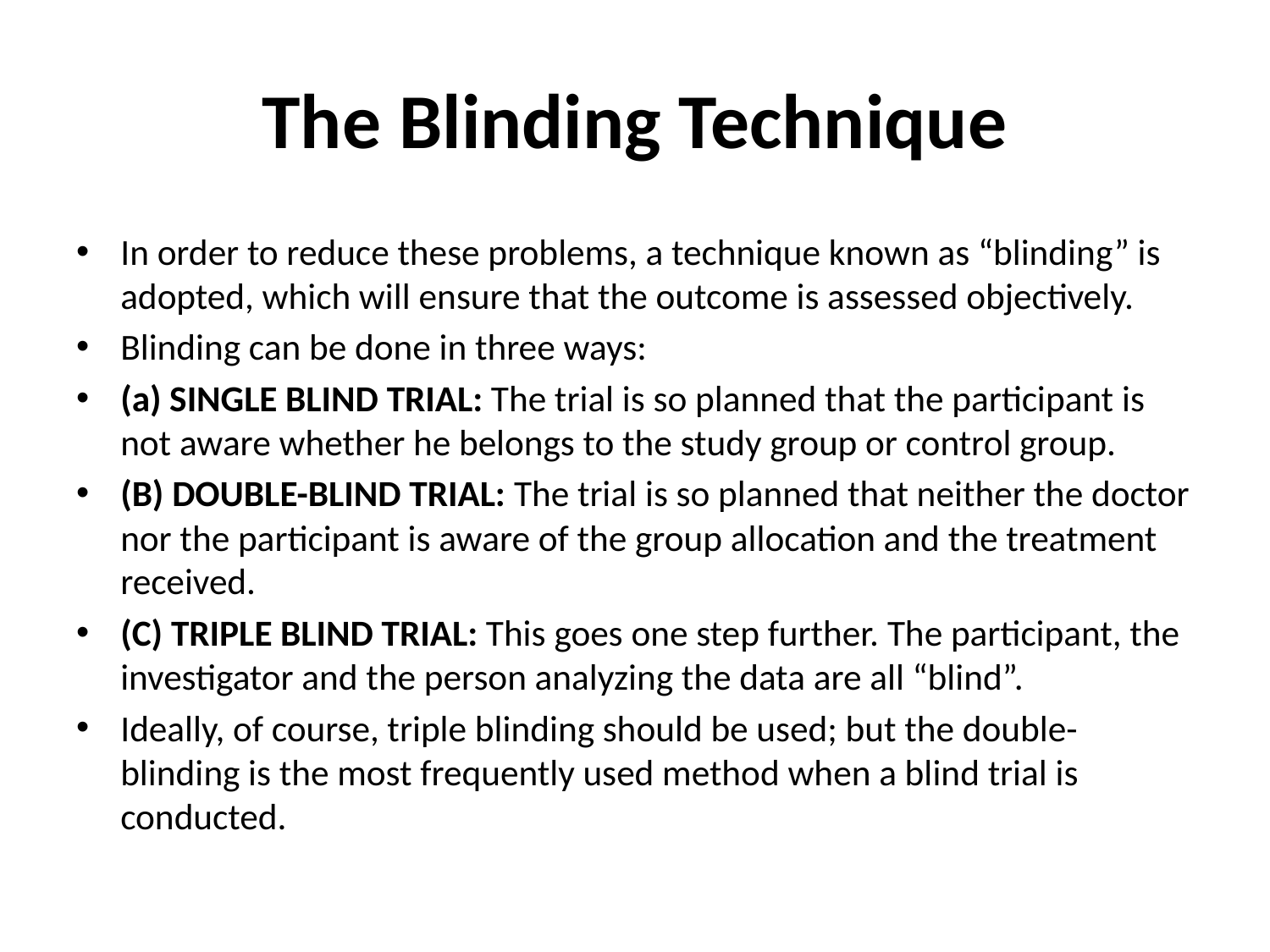

# The Blinding Technique
In order to reduce these problems, a technique known as “blinding” is adopted, which will ensure that the outcome is assessed objectively.
Blinding can be done in three ways:
(a) SINGLE BLIND TRIAL: The trial is so planned that the participant is not aware whether he belongs to the study group or control group.
(B) DOUBLE-BLIND TRIAL: The trial is so planned that neither the doctor nor the participant is aware of the group allocation and the treatment received.
(C) TRIPLE BLIND TRIAL: This goes one step further. The participant, the investigator and the person analyzing the data are all “blind”.
Ideally, of course, triple blinding should be used; but the double-blinding is the most frequently used method when a blind trial is conducted.